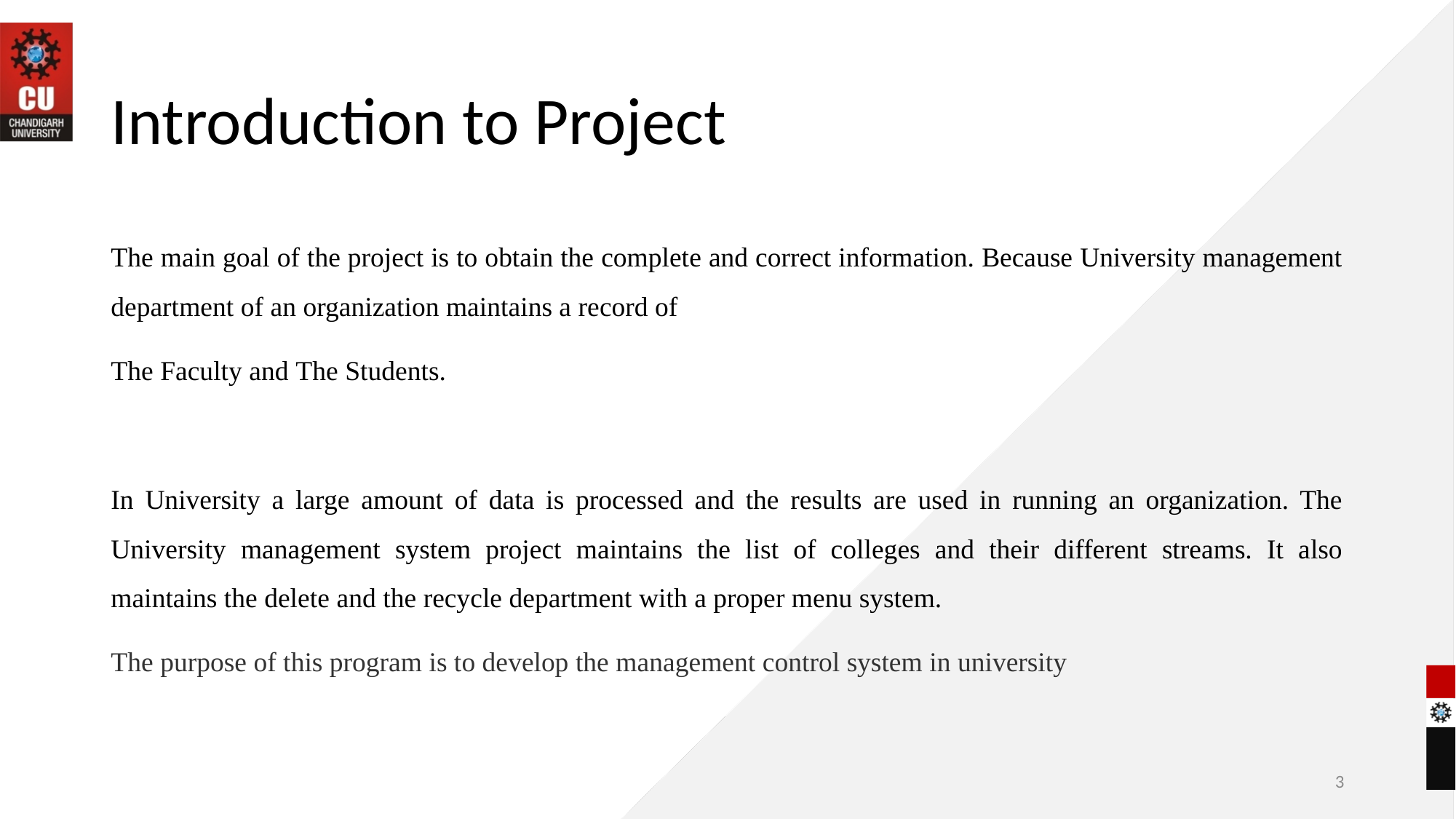

# Introduction to Project
The main goal of the project is to obtain the complete and correct information. Because University management department of an organization maintains a record of
The Faculty and The Students.

In University a large amount of data is processed and the results are used in running an organization. The University management system project maintains the list of colleges and their different streams. It also maintains the delete and the recycle department with a proper menu system.
The purpose of this program is to develop the management control system in university

3